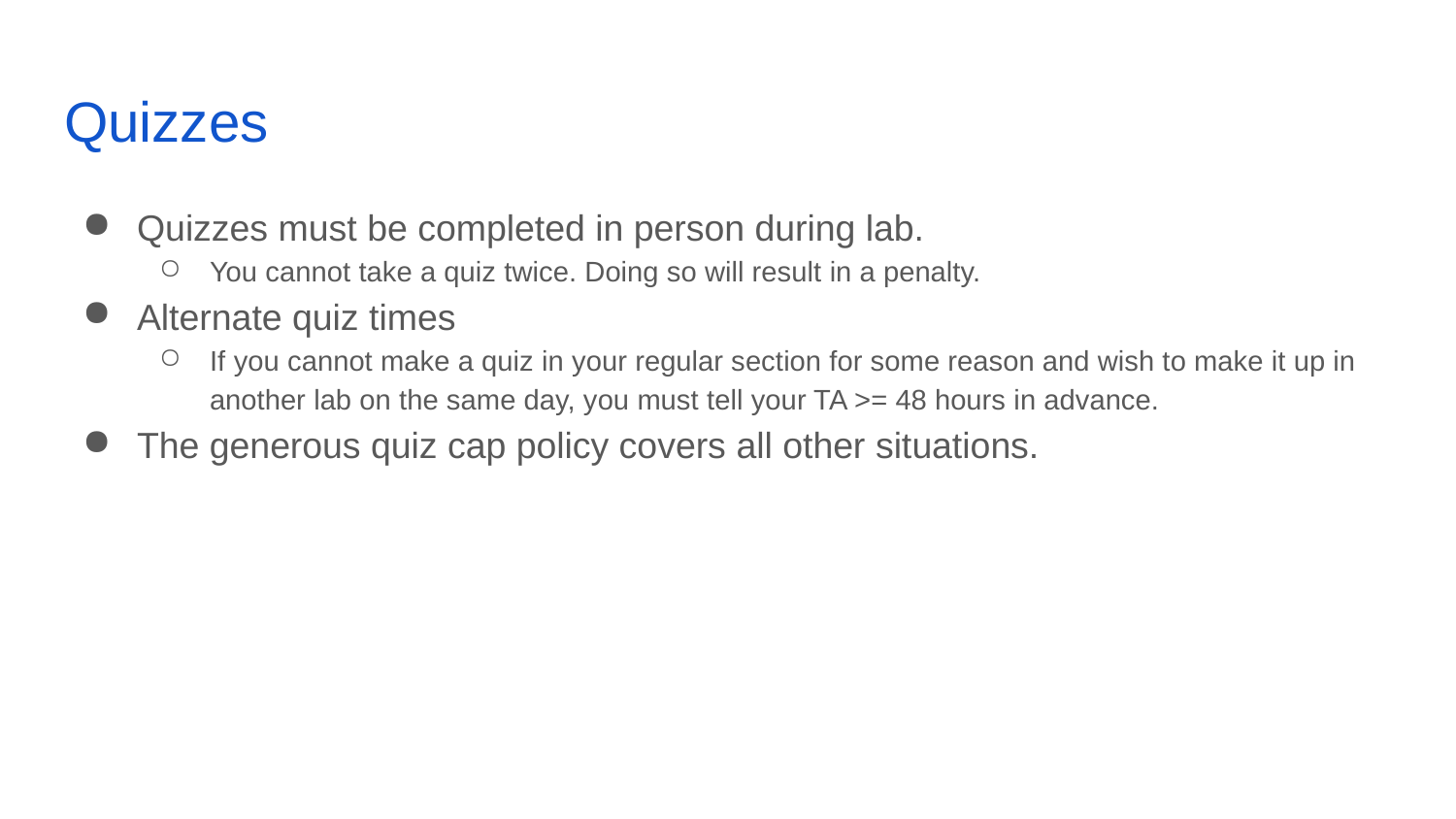

# Quizzes
Quizzes must be completed in person during lab.
You cannot take a quiz twice. Doing so will result in a penalty.
Alternate quiz times
If you cannot make a quiz in your regular section for some reason and wish to make it up in another lab on the same day, you must tell your TA >= 48 hours in advance.
The generous quiz cap policy covers all other situations.